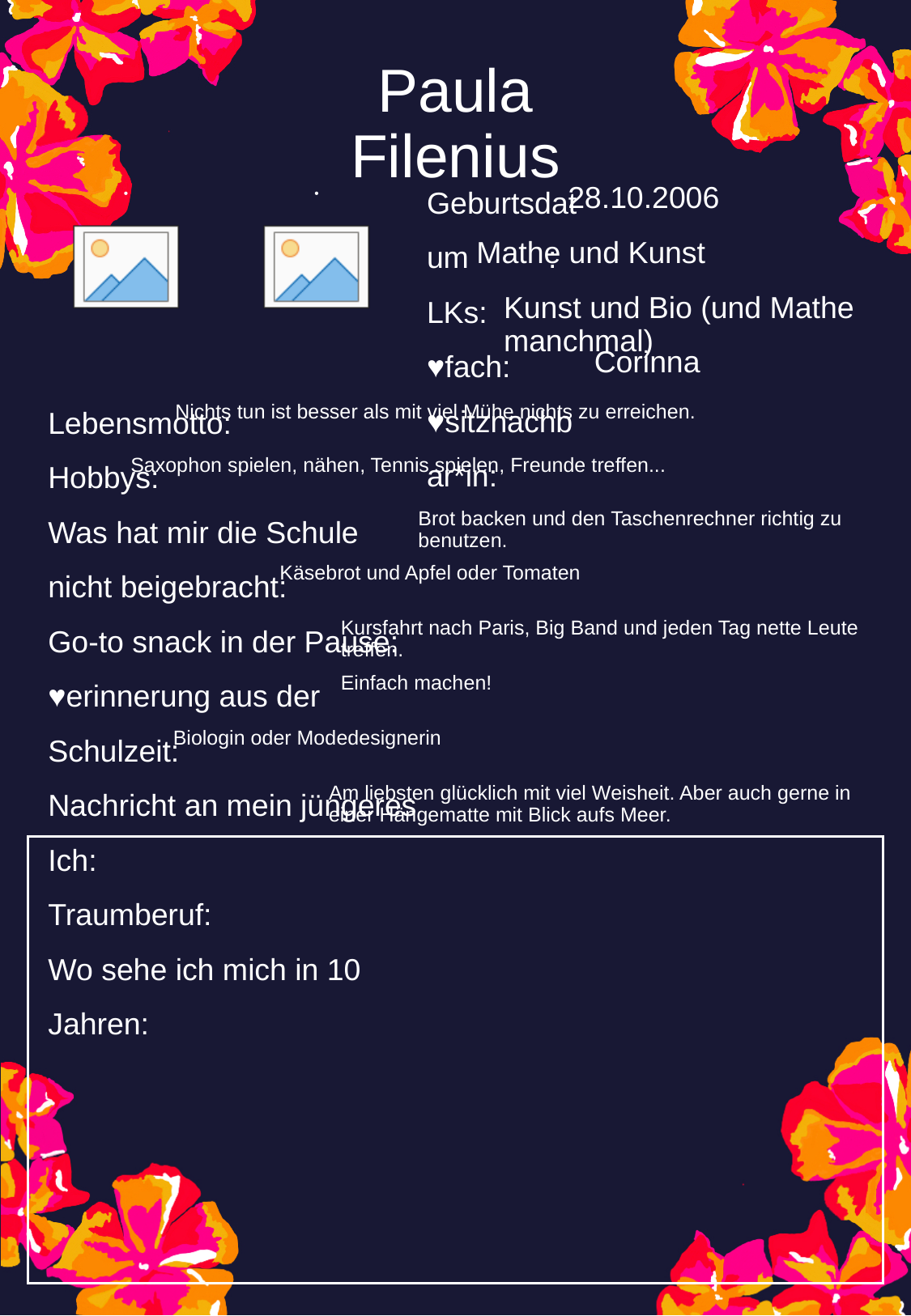

Paula Filenius

28.10.2006
Mathe und Kunst
Kunst und Bio (und Mathe manchmal)
Corinna
Nichts tun ist besser als mit viel Mühe nichts zu erreichen.
Saxophon spielen, nähen, Tennis spielen, Freunde treffen...
Brot backen und den Taschenrechner richtig zu benutzen.
Käsebrot und Apfel oder Tomaten
Kursfahrt nach Paris, Big Band und jeden Tag nette Leute treffen.
Einfach machen!
Biologin oder Modedesignerin
Am liebsten glücklich mit viel Weisheit. Aber auch gerne in einer Hängematte mit Blick aufs Meer.